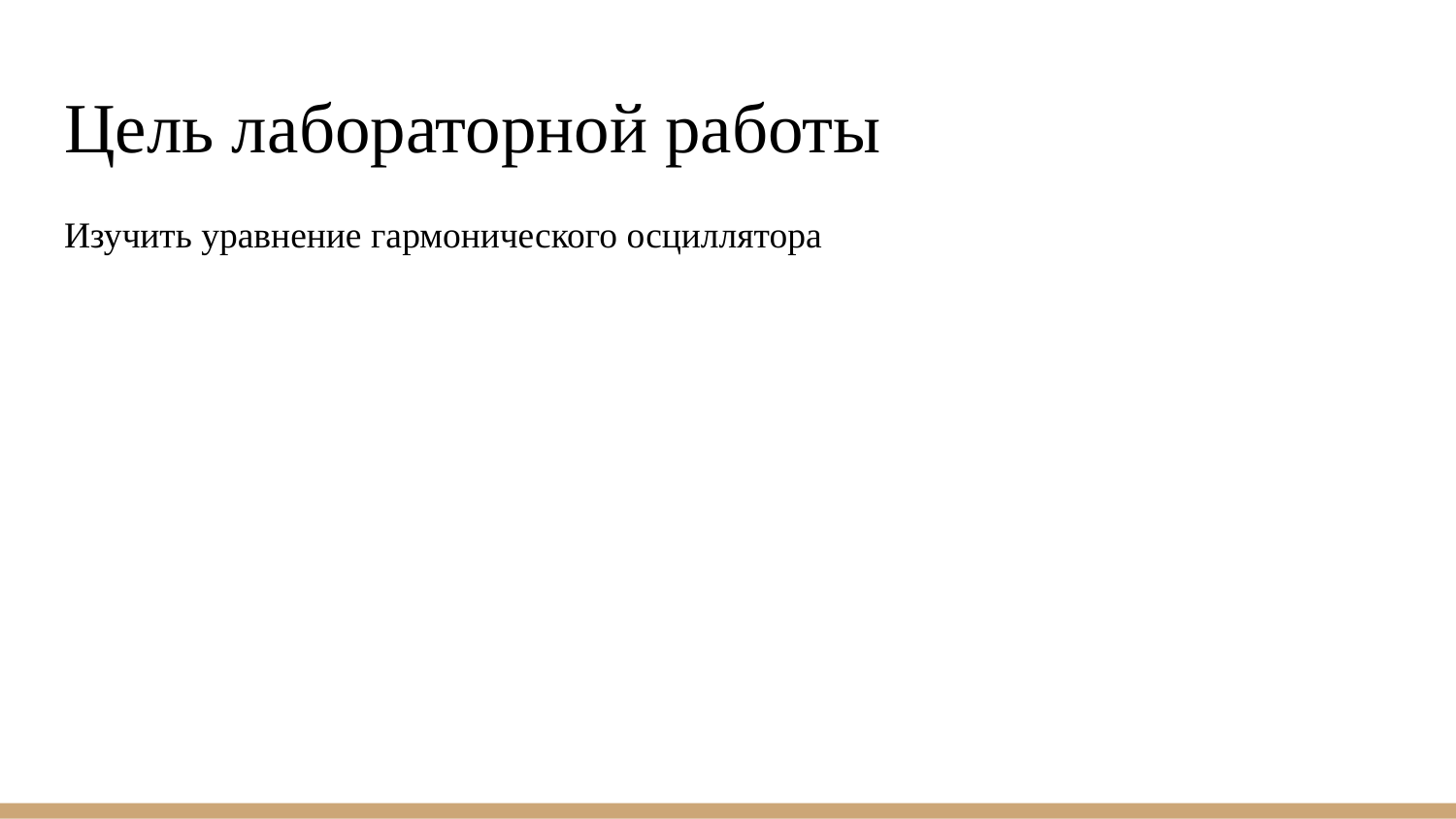

# Цель лабораторной работы
Изучить уравнение гармонического осциллятора